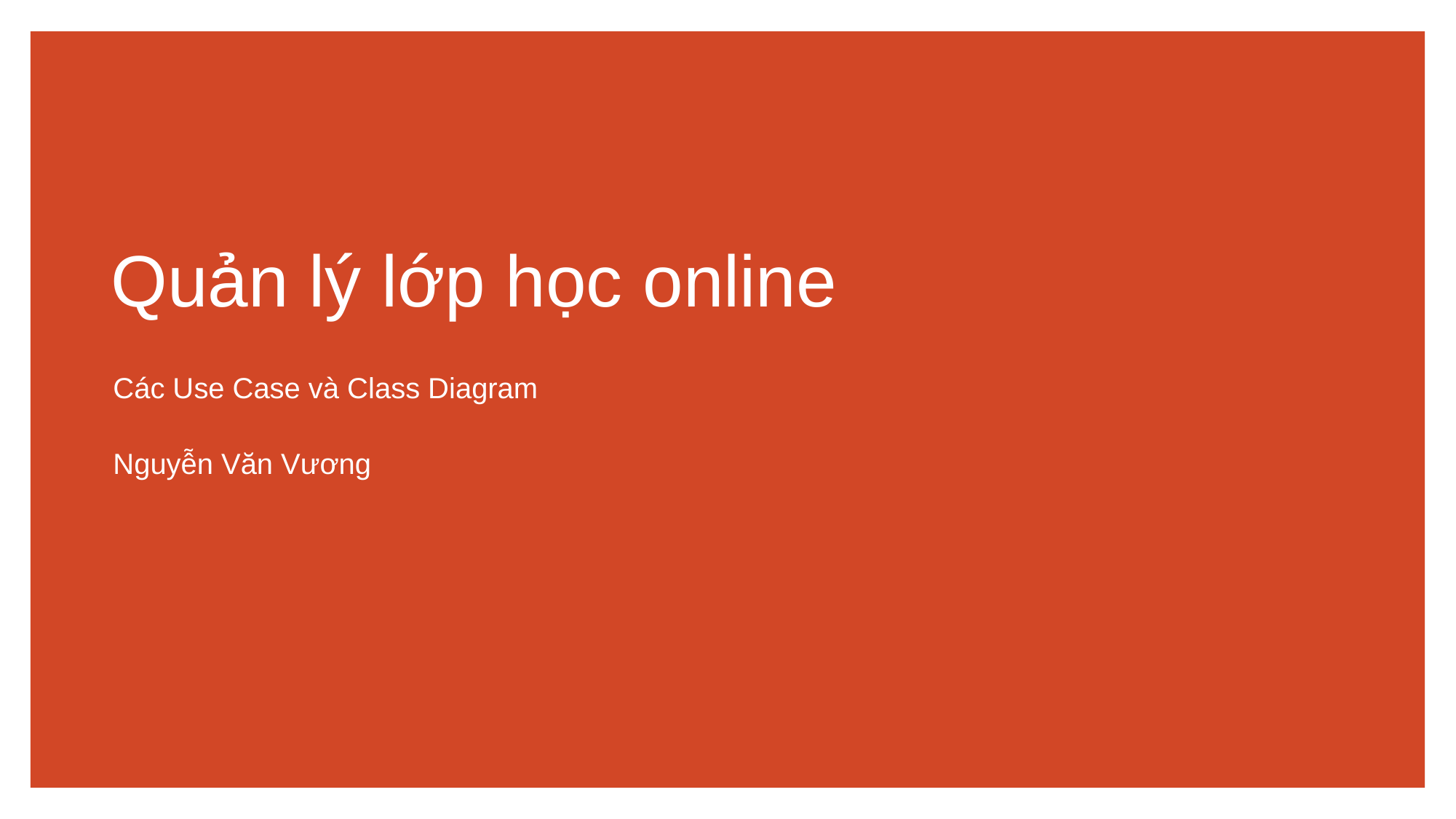

# Quản lý lớp học online
Các Use Case và Class Diagram
Nguyễn Văn Vương